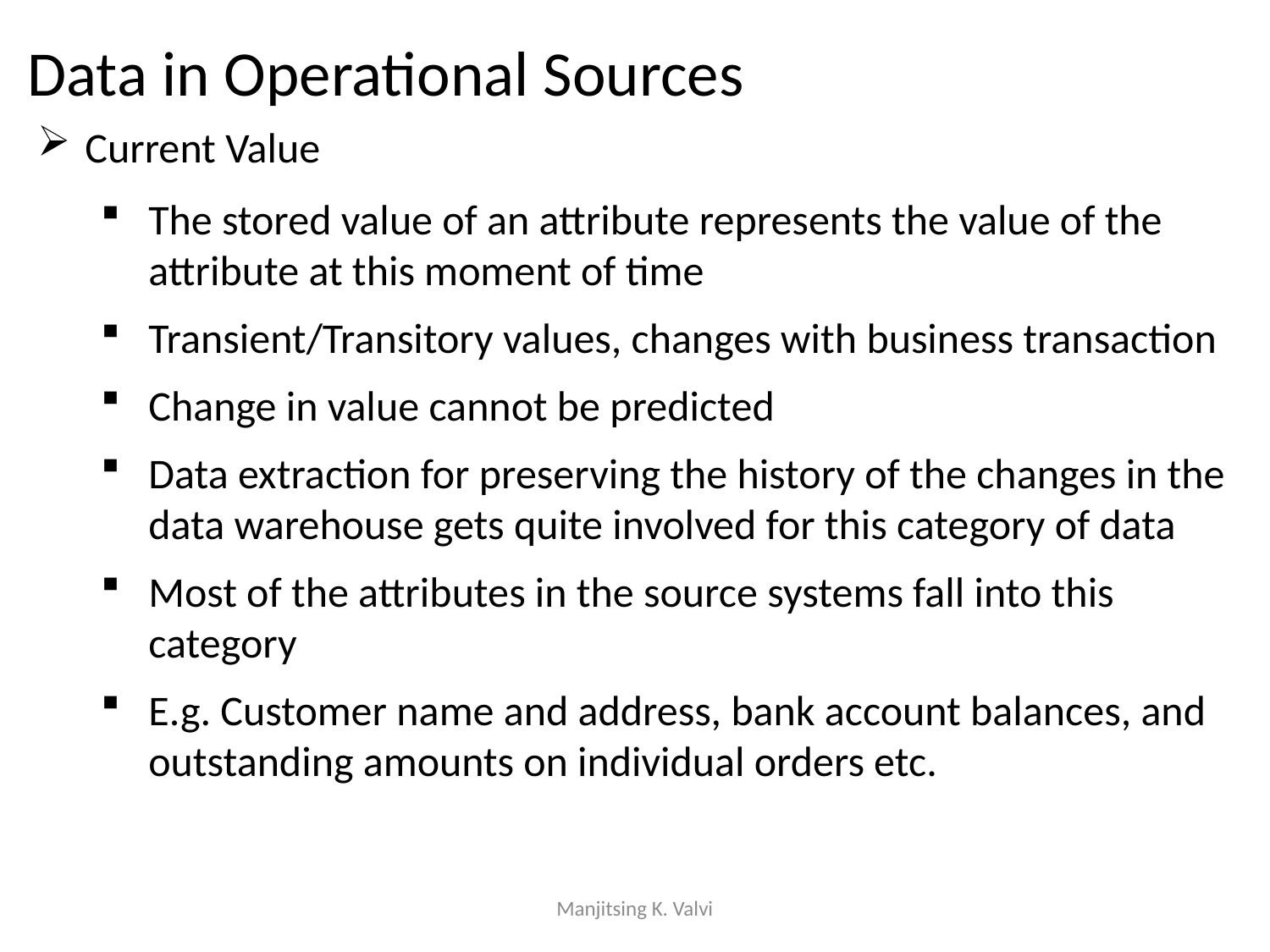

Data in Operational Sources
Current Value

The stored value of an attribute represents the value of the attribute at this moment of time

Transient/Transitory values, changes with business transaction

Change in value cannot be predicted

Data extraction for preserving the history of the changes in the data warehouse gets quite involved for this category of data

Most of the attributes in the source systems fall into this category

E.g. Customer name and address, bank account balances, and outstanding amounts on individual orders etc.

Manjitsing K. Valvi